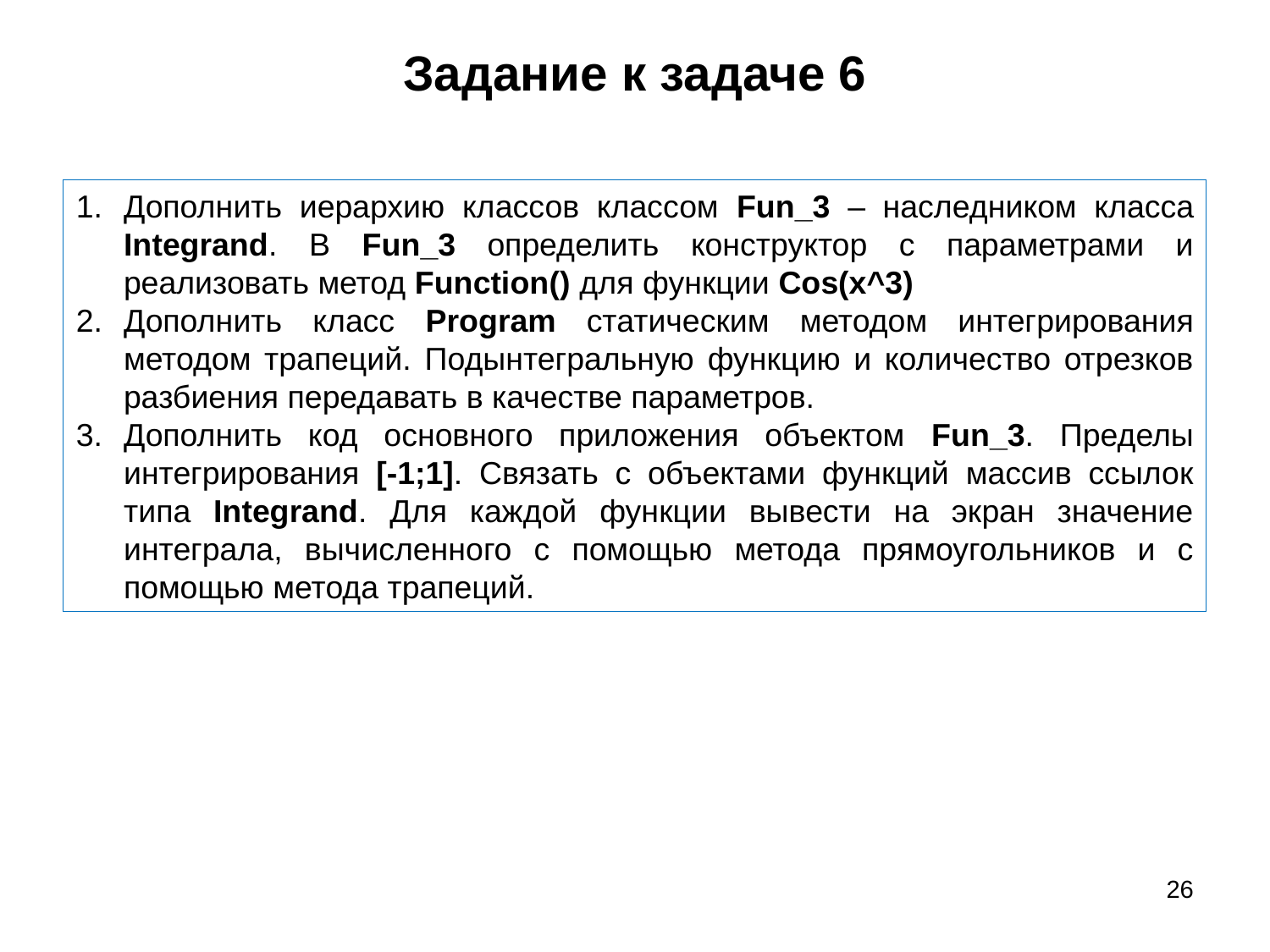

# Задание к задаче 6
Дополнить иерархию классов классом Fun_3 – наследником класса Integrand. В Fun_3 определить конструктор с параметрами и реализовать метод Function() для функции Cos(x^3)
Дополнить класс Program статическим методом интегрирования методом трапеций. Подынтегральную функцию и количество отрезков разбиения передавать в качестве параметров.
Дополнить код основного приложения объектом Fun_3. Пределы интегрирования [-1;1]. Связать с объектами функций массив ссылок типа Integrand. Для каждой функции вывести на экран значение интеграла, вычисленного с помощью метода прямоугольников и с помощью метода трапеций.
26